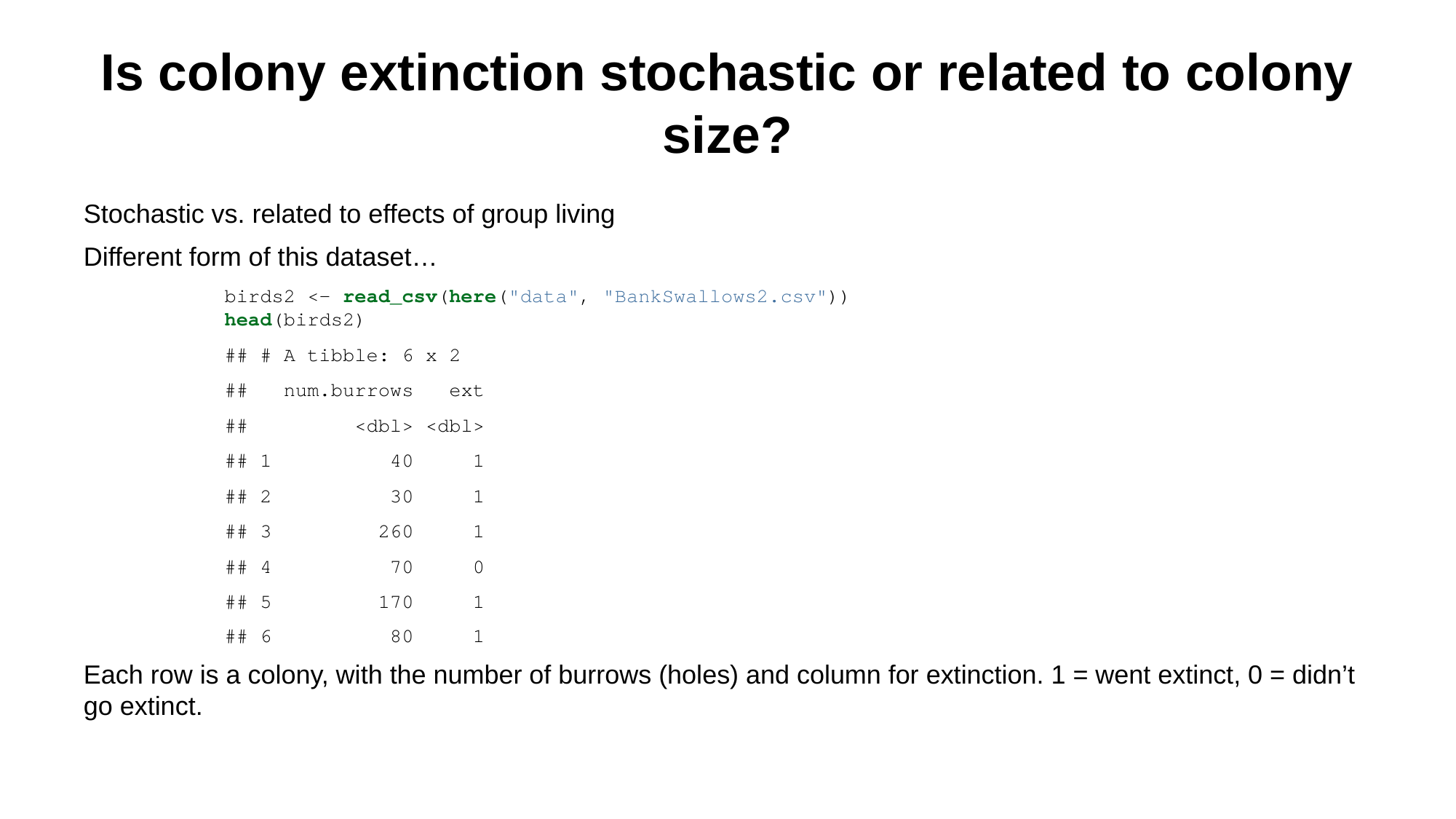

# Is colony extinction stochastic or related to colony size?
Stochastic vs. related to effects of group living
Different form of this dataset…
birds2 <- read_csv(here("data", "BankSwallows2.csv"))
head(birds2)
## # A tibble: 6 x 2
##   num.burrows   ext
##         <dbl> <dbl>
## 1          40     1
## 2          30     1
## 3         260     1
## 4          70     0
## 5         170     1
## 6          80     1
Each row is a colony, with the number of burrows (holes) and column for extinction. 1 = went extinct, 0 = didn’t go extinct.